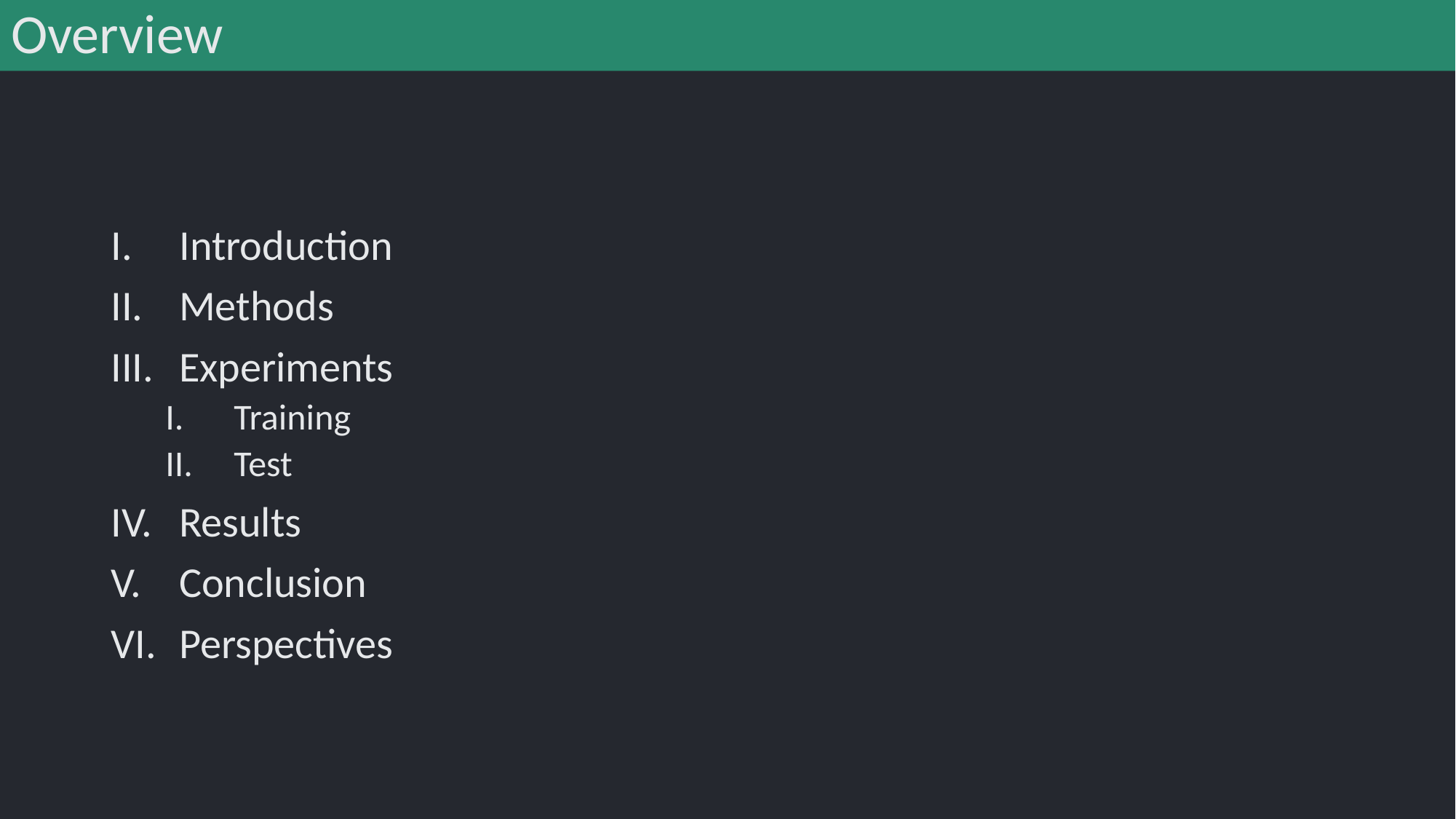

# Overview
Introduction
Methods
Experiments
Training
Test
Results
Conclusion
Perspectives